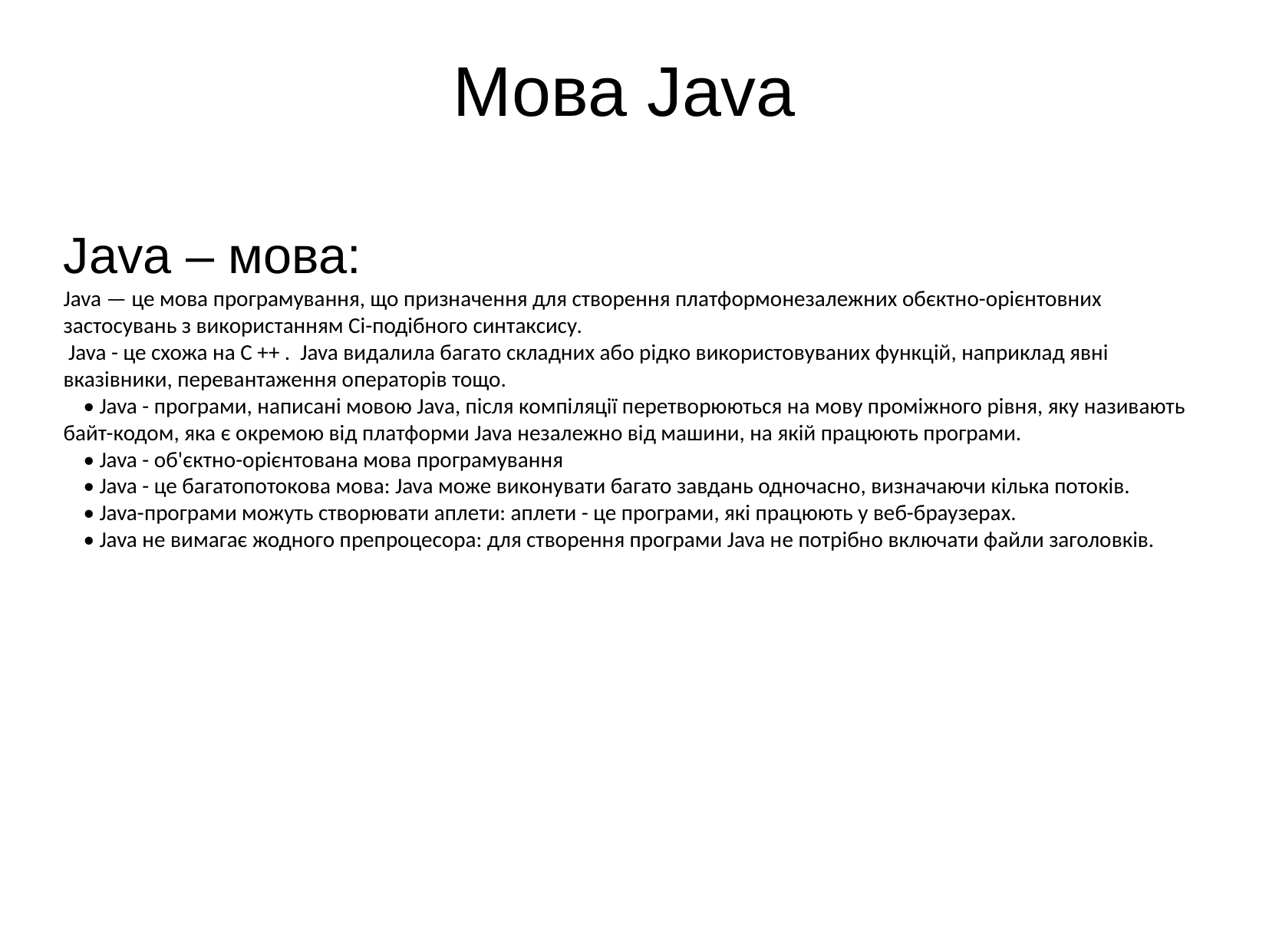

Мова Java
Java – мова:
Java — це мова програмування, що призначення для створення платформонезалежних обєктно-орієнтовних застосувань з використанням Сі-подібного синтаксису.
 Java - це схожа на C ++ .  Java видалила багато складних або рідко використовуваних функцій, наприклад явні вказівники, перевантаження операторів тощо.
    • Java - програми, написані мовою Java, після компіляції перетворюються на мову проміжного рівня, яку називають байт-кодом, яка є окремою від платформи Java незалежно від машини, на якій працюють програми.
    • Java - об'єктно-орієнтована мова програмування
    • Java - це багатопотокова мова: Java може виконувати багато завдань одночасно, визначаючи кілька потоків.
    • Java-програми можуть створювати аплети: аплети - це програми, які працюють у веб-браузерах.
    • Java не вимагає жодного препроцесора: для створення програми Java не потрібно включати файли заголовків.